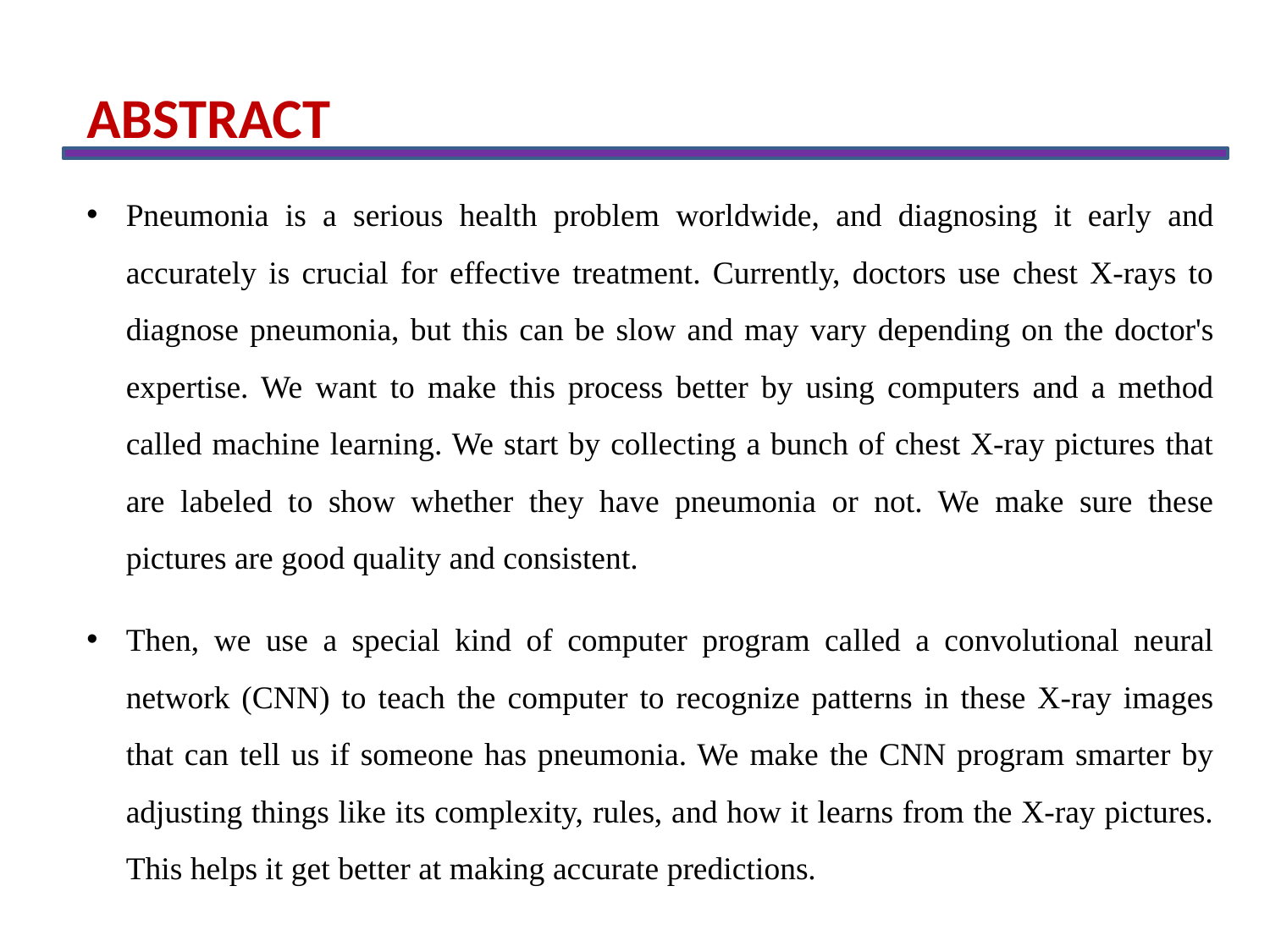

ABSTRACT

Pneumonia is a serious health problem worldwide, and diagnosing it early and accurately is crucial for effective treatment. Currently, doctors use chest X-rays to diagnose pneumonia, but this can be slow and may vary depending on the doctor's expertise. We want to make this process better by using computers and a method called machine learning. We start by collecting a bunch of chest X-ray pictures that are labeled to show whether they have pneumonia or not. We make sure these pictures are good quality and consistent.

Then, we use a special kind of computer program called a convolutional neural network (CNN) to teach the computer to recognize patterns in these X-ray images that can tell us if someone has pneumonia. We make the CNN program smarter by adjusting things like its complexity, rules, and how it learns from the X-ray pictures. This helps it get better at making accurate predictions.